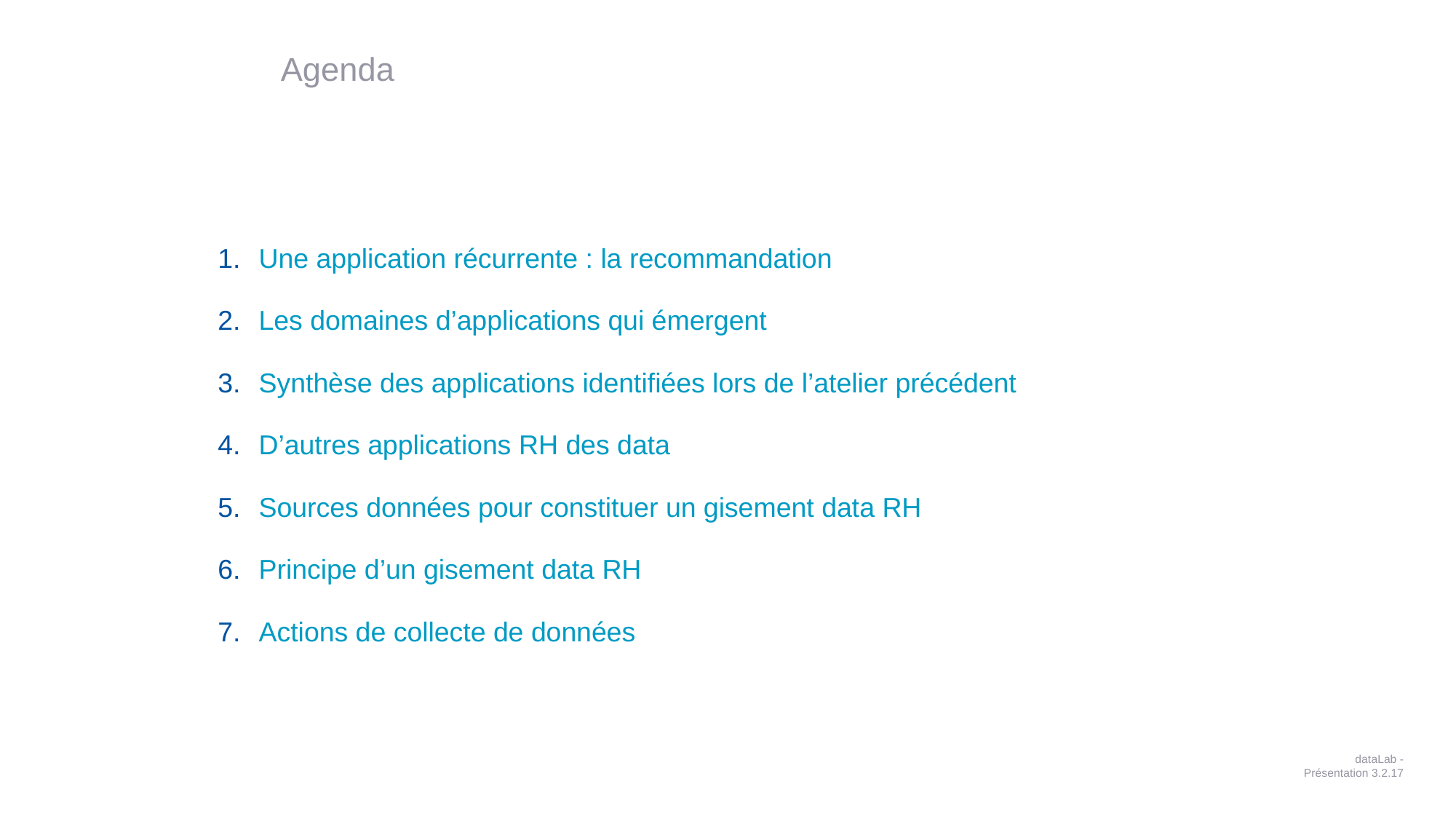

Agenda
Une application récurrente : la recommandation
Les domaines d’applications qui émergent
Synthèse des applications identifiées lors de l’atelier précédent
D’autres applications RH des data
Sources données pour constituer un gisement data RH
Principe d’un gisement data RH
Actions de collecte de données
dataLab - Présentation 3.2.17
3